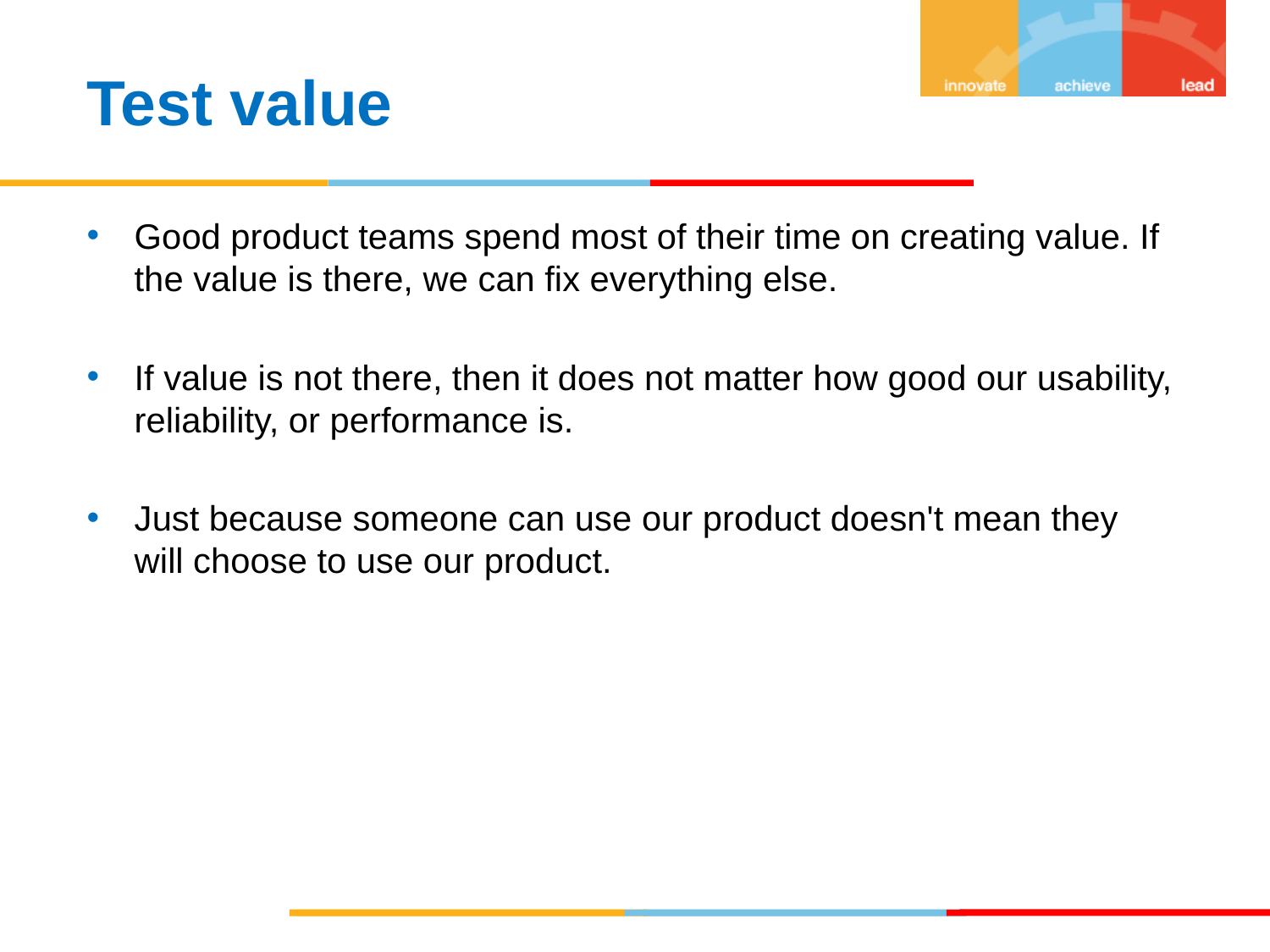

Test value
Good product teams spend most of their time on creating value. If the value is there, we can fix everything else.

If value is not there, then it does not matter how good our usability, reliability, or performance is.

Just because someone can use our product doesn't mean they will choose to use our product.